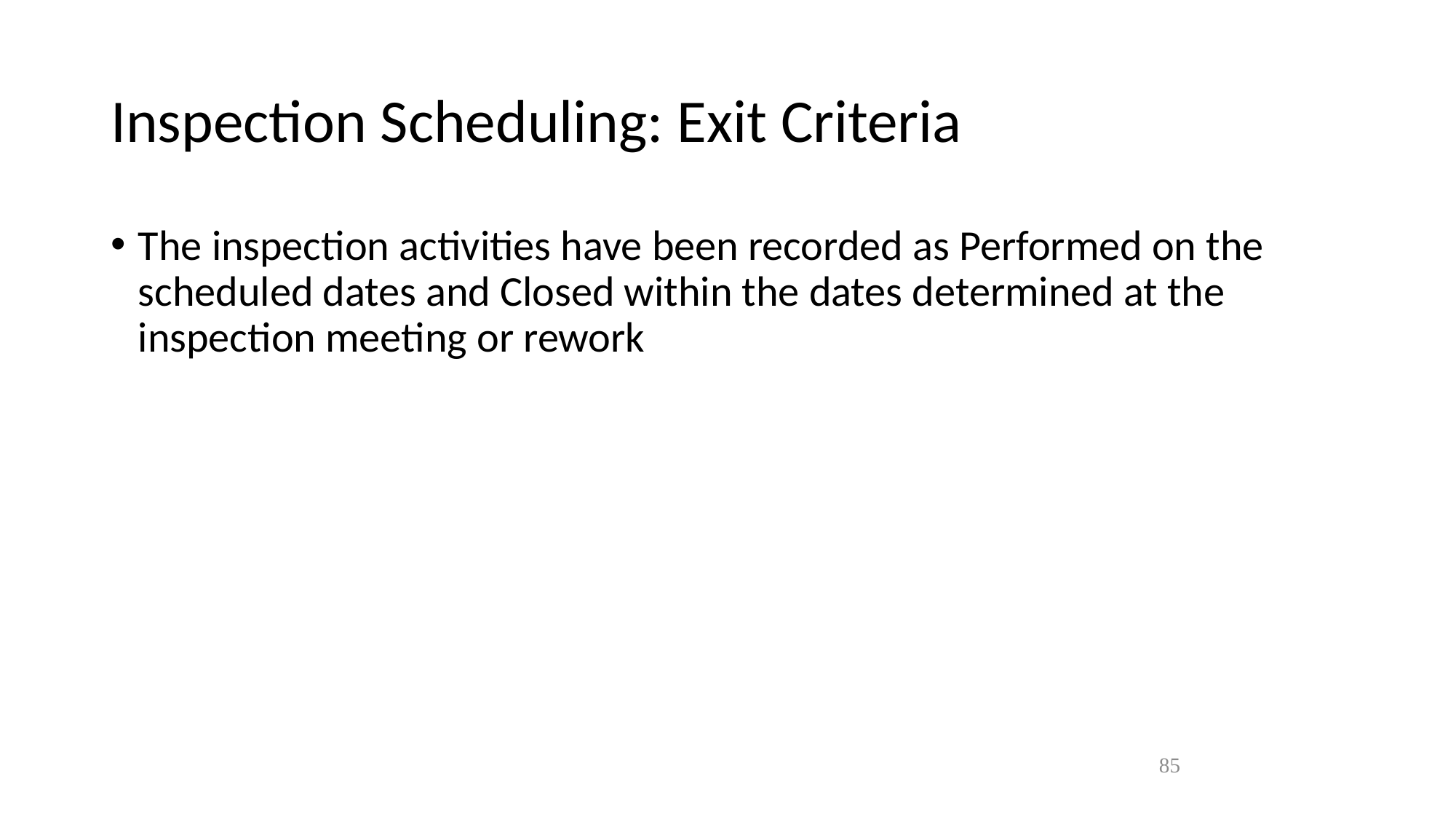

Inspection Scheduling: Exit Criteria
The inspection activities have been recorded as Performed on the scheduled dates and Closed within the dates determined at the inspection meeting or rework
85